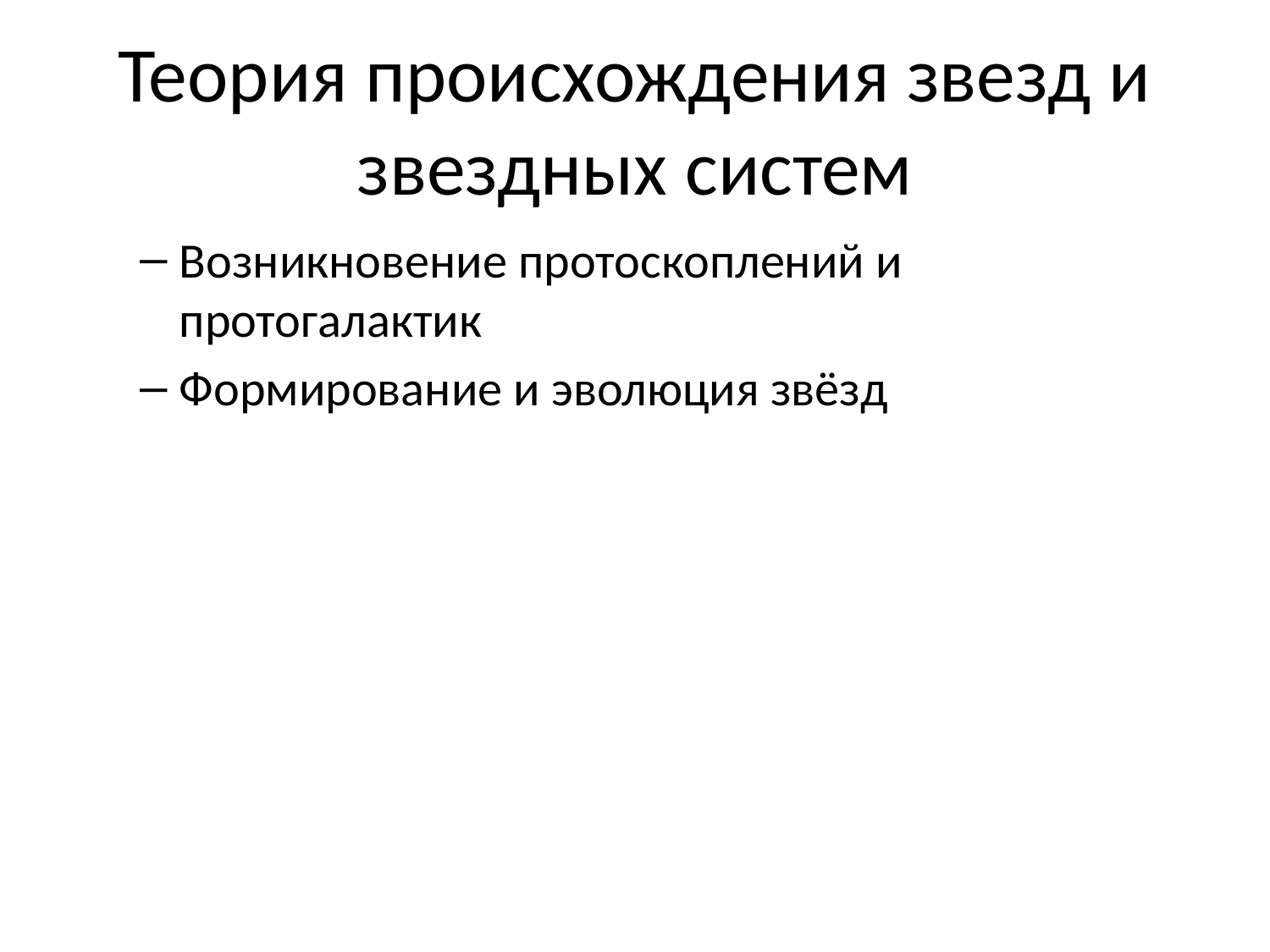

# Теория происхождения звезд и звездных систем
Возникновение протоскоплений и протогалактик
Формирование и эволюция звёзд